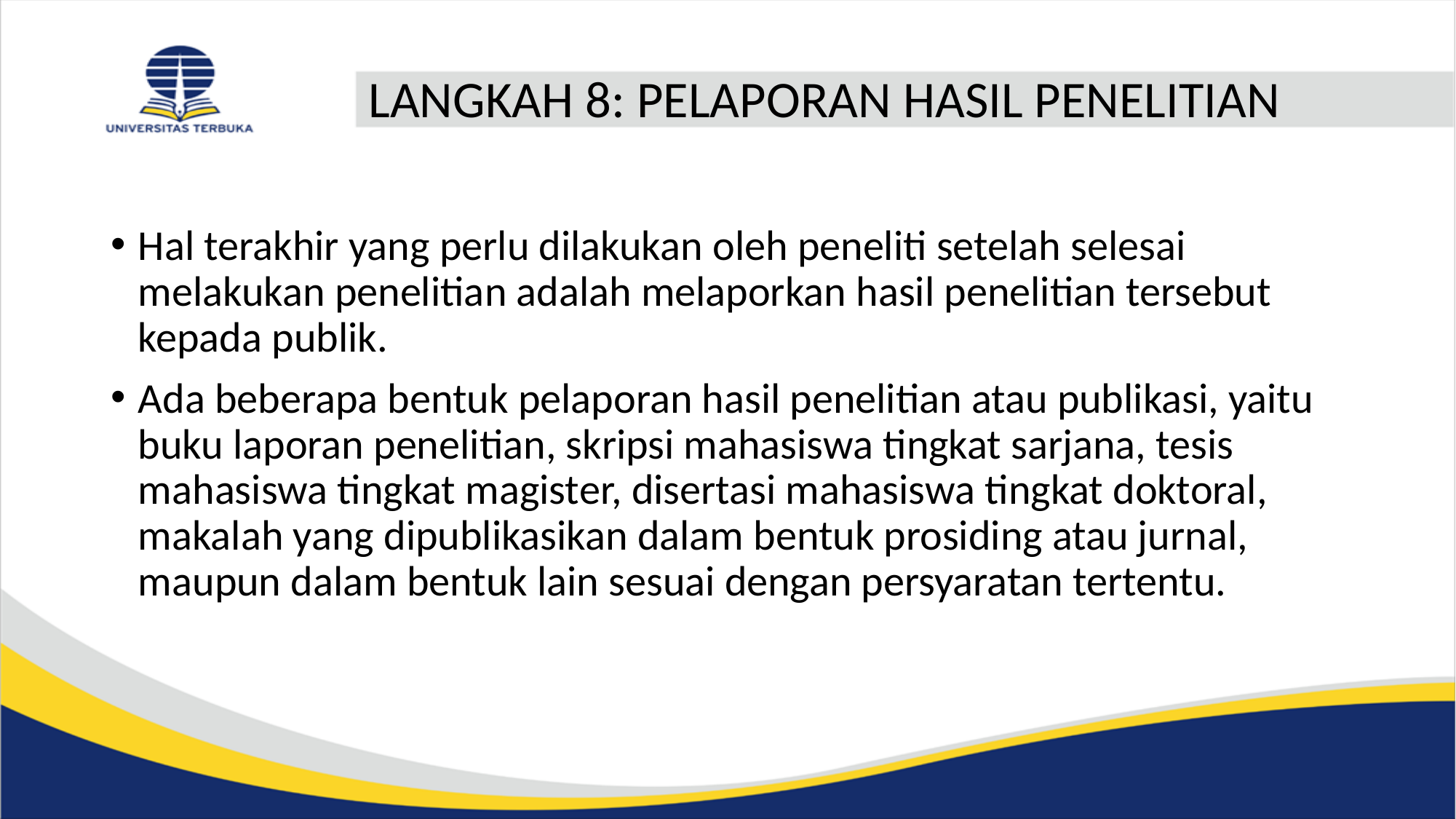

# LANGKAH 8: PELAPORAN HASIL PENELITIAN

Hal terakhir yang perlu dilakukan oleh peneliti setelah selesai melakukan penelitian adalah melaporkan hasil penelitian tersebut kepada publik.
Ada beberapa bentuk pelaporan hasil penelitian atau publikasi, yaitu buku laporan penelitian, skripsi mahasiswa tingkat sarjana, tesis mahasiswa tingkat magister, disertasi mahasiswa tingkat doktoral, makalah yang dipublikasikan dalam bentuk prosiding atau jurnal, maupun dalam bentuk lain sesuai dengan persyaratan tertentu.